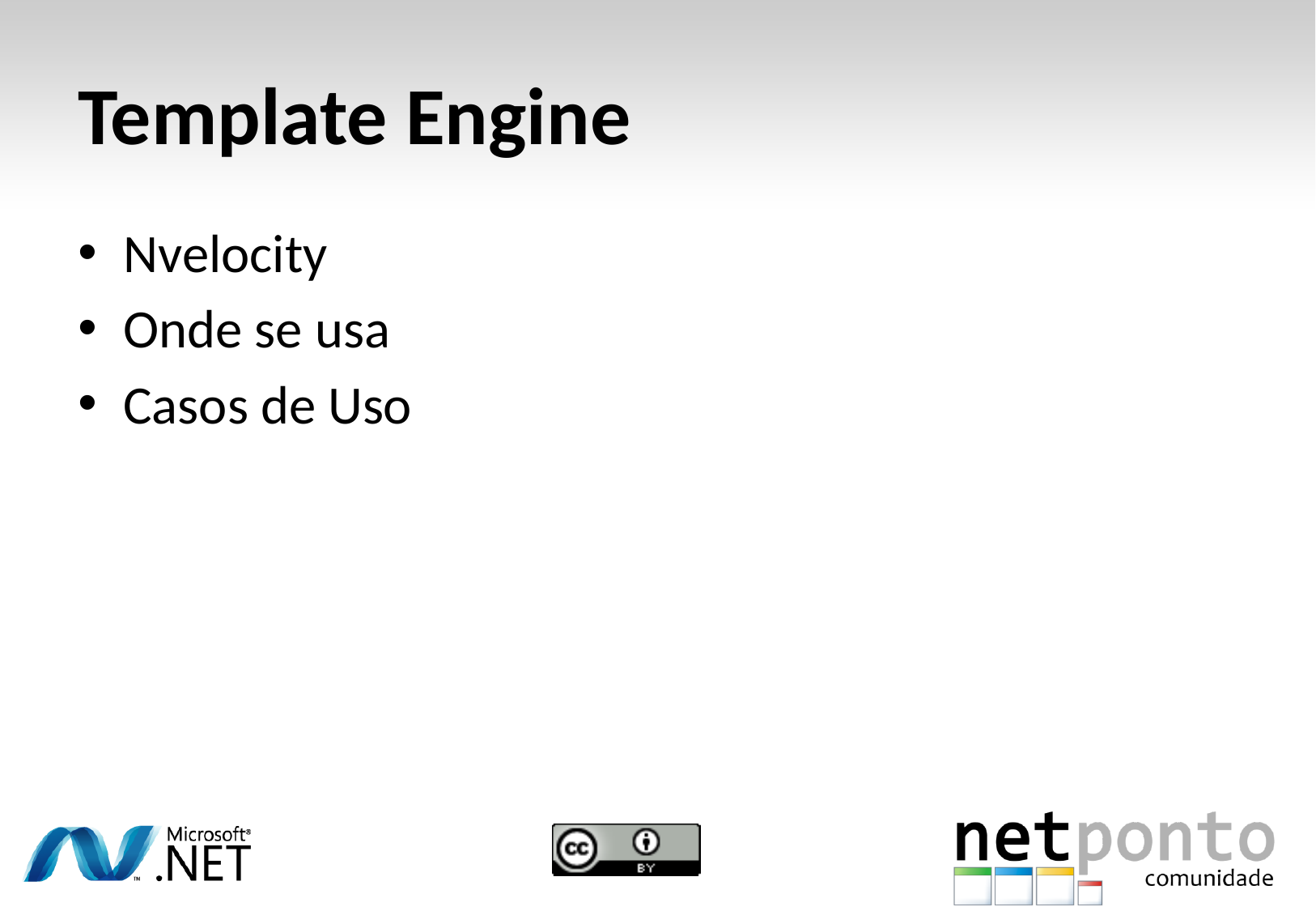

# Template Engine
Nvelocity
Onde se usa
Casos de Uso